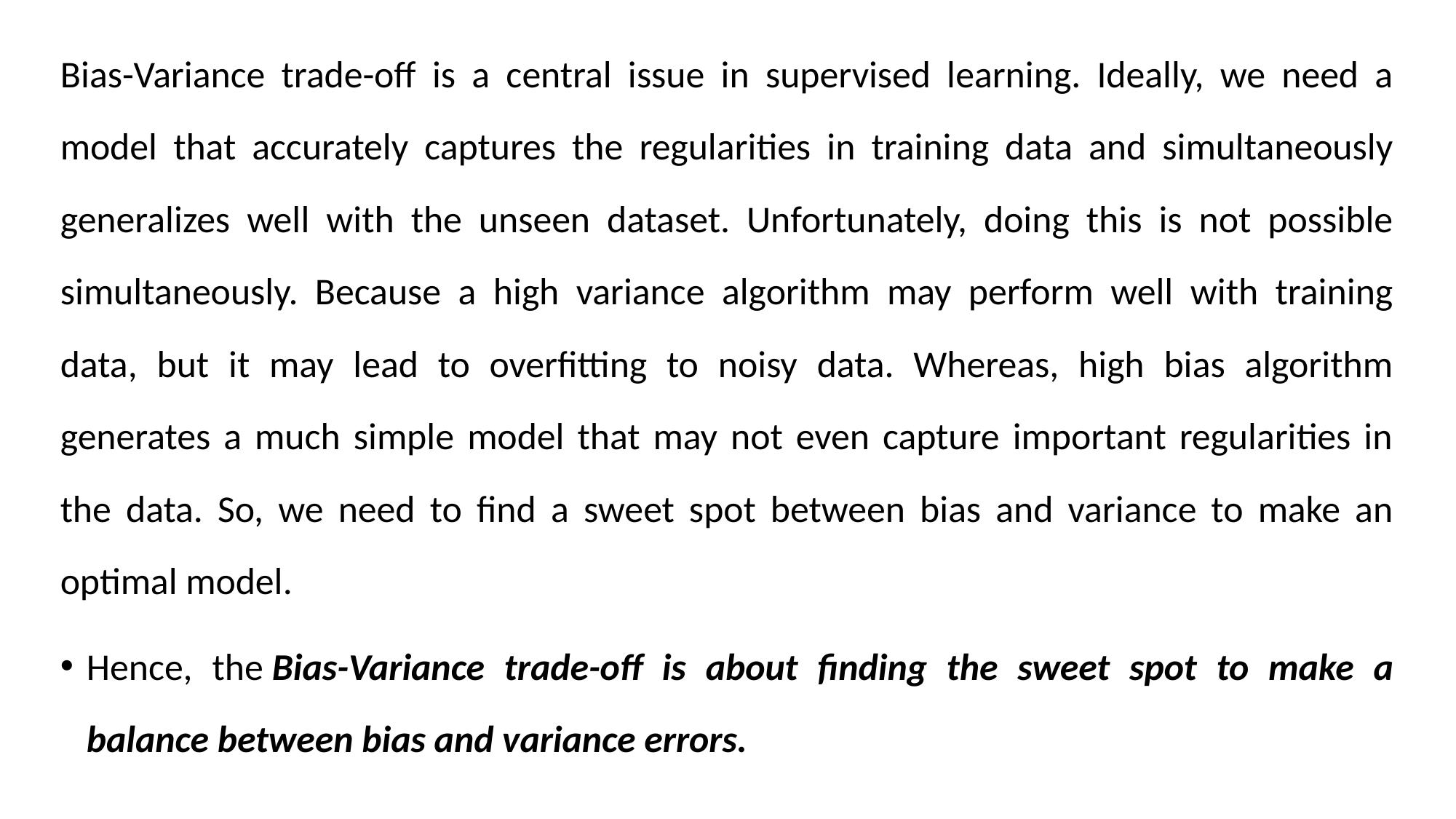

Bias-Variance trade-off is a central issue in supervised learning. Ideally, we need a model that accurately captures the regularities in training data and simultaneously generalizes well with the unseen dataset. Unfortunately, doing this is not possible simultaneously. Because a high variance algorithm may perform well with training data, but it may lead to overfitting to noisy data. Whereas, high bias algorithm generates a much simple model that may not even capture important regularities in the data. So, we need to find a sweet spot between bias and variance to make an optimal model.
Hence, the Bias-Variance trade-off is about finding the sweet spot to make a balance between bias and variance errors.